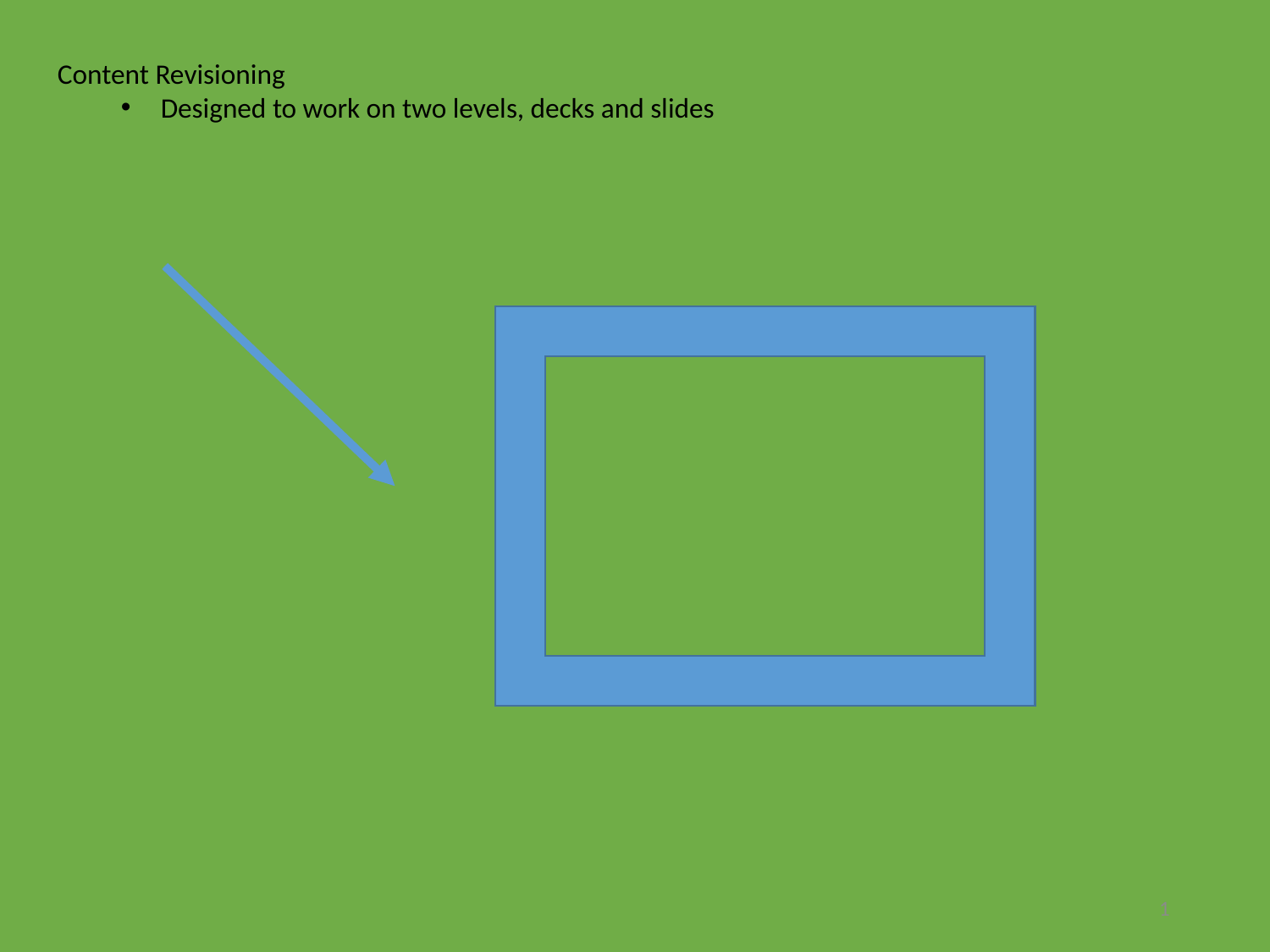

Content Revisioning
Designed to work on two levels, decks and slides

1